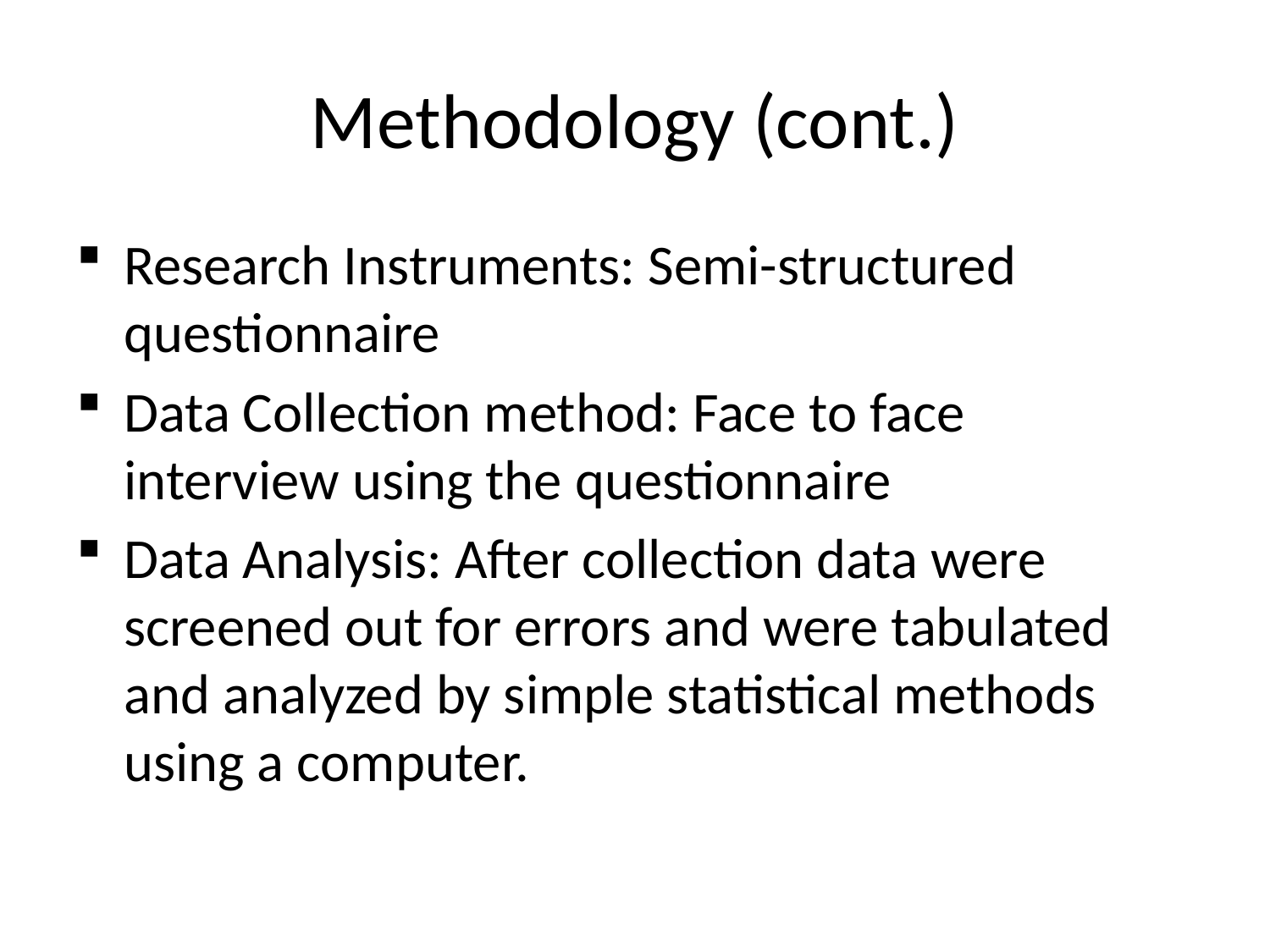

# Methodology (cont.)
Research Instruments: Semi-structured questionnaire
Data Collection method: Face to face interview using the questionnaire
Data Analysis: After collection data were screened out for errors and were tabulated and analyzed by simple statistical methods using a computer.